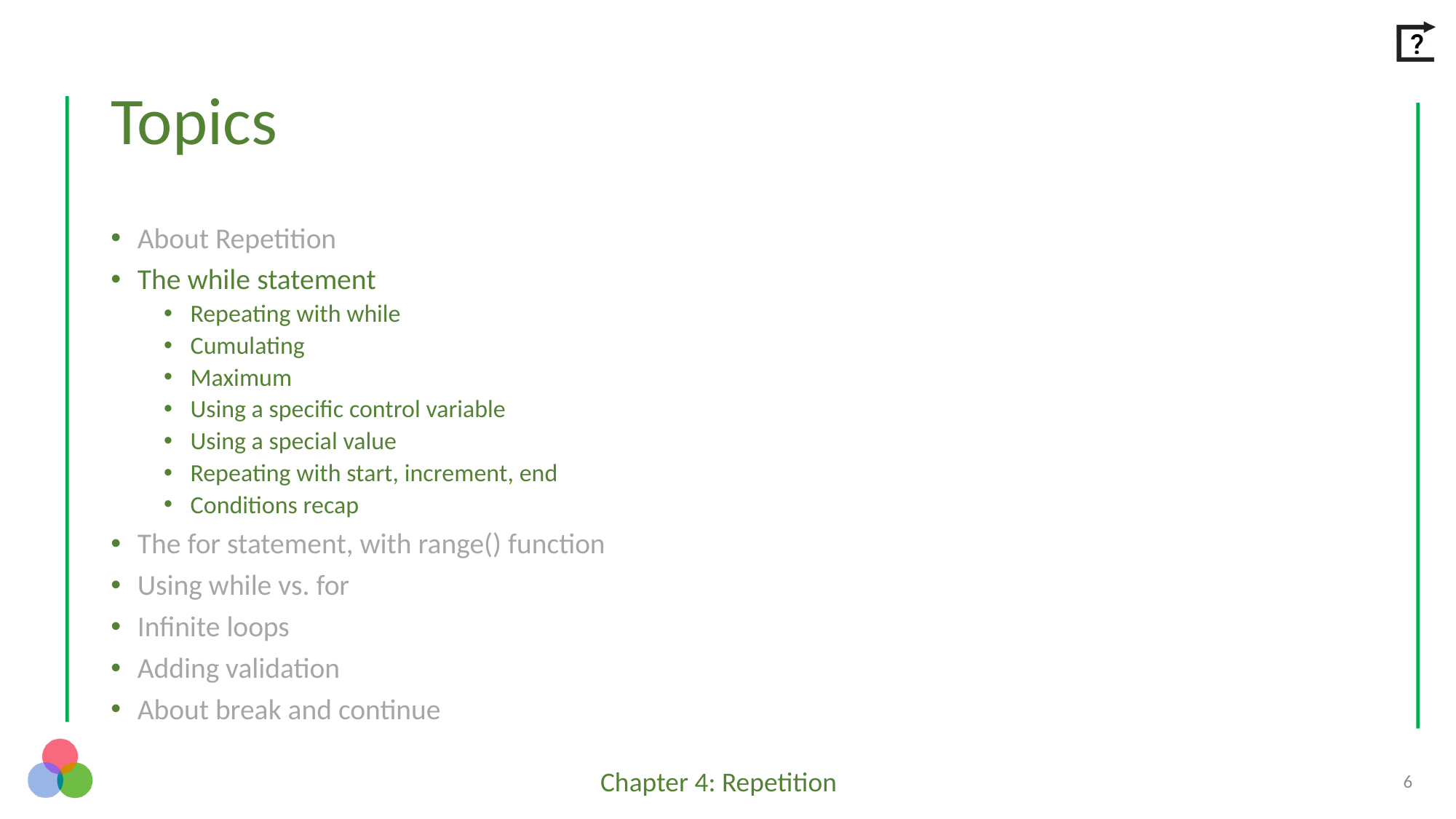

# Topics
About Repetition
The while statement
Repeating with while
Cumulating
Maximum
Using a specific control variable
Using a special value
Repeating with start, increment, end
Conditions recap
The for statement, with range() function
Using while vs. for
Infinite loops
Adding validation
About break and continue

6